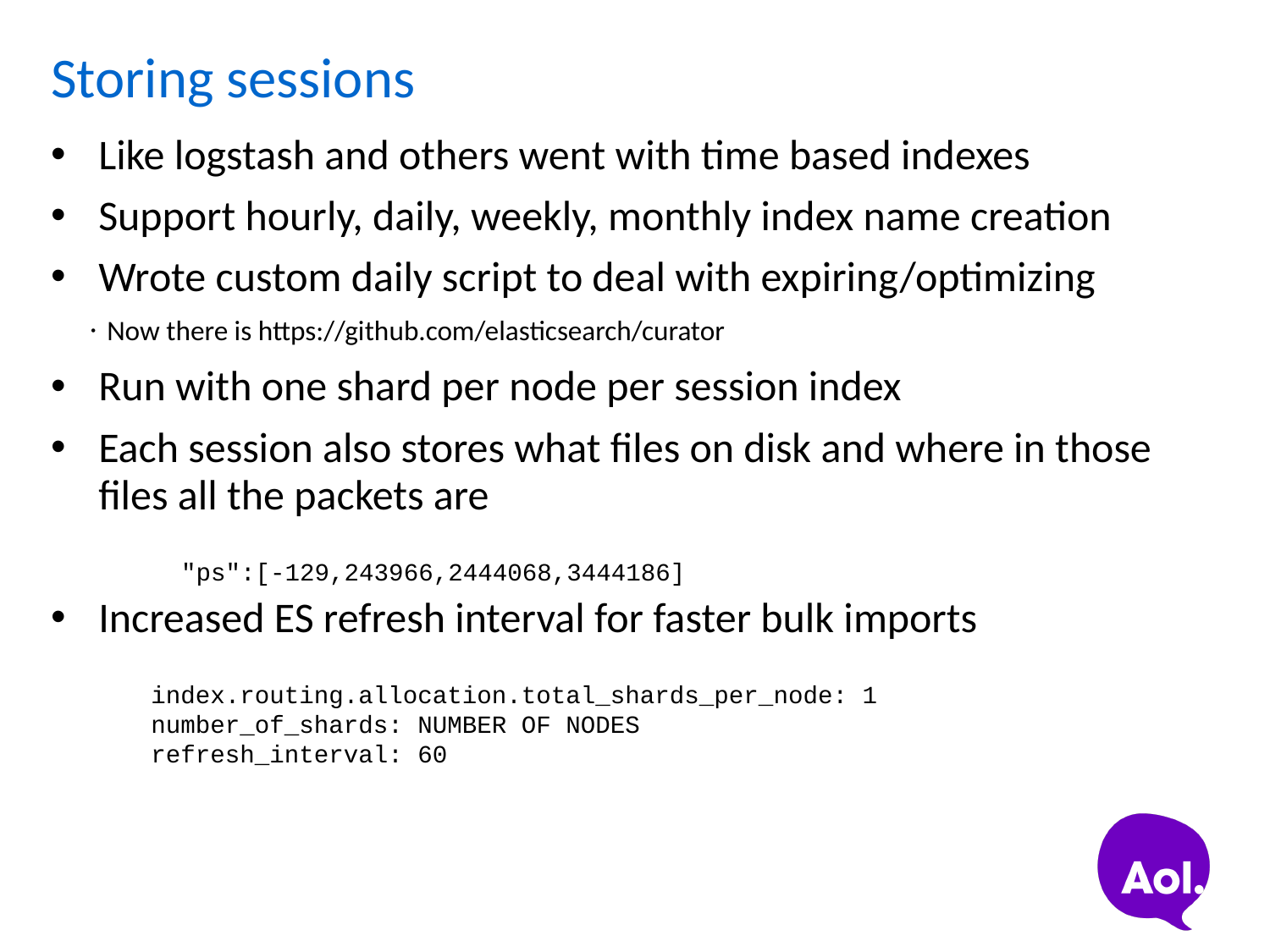

# Storing sessions
Like logstash and others went with time based indexes
Support hourly, daily, weekly, monthly index name creation
Wrote custom daily script to deal with expiring/optimizing
Now there is https://github.com/elasticsearch/curator
Run with one shard per node per session index
Each session also stores what files on disk and where in those files all the packets are

Increased ES refresh interval for faster bulk imports

"ps":[-129,243966,2444068,3444186]
index.routing.allocation.total_shards_per_node: 1
number_of_shards: NUMBER OF NODES
refresh_interval: 60